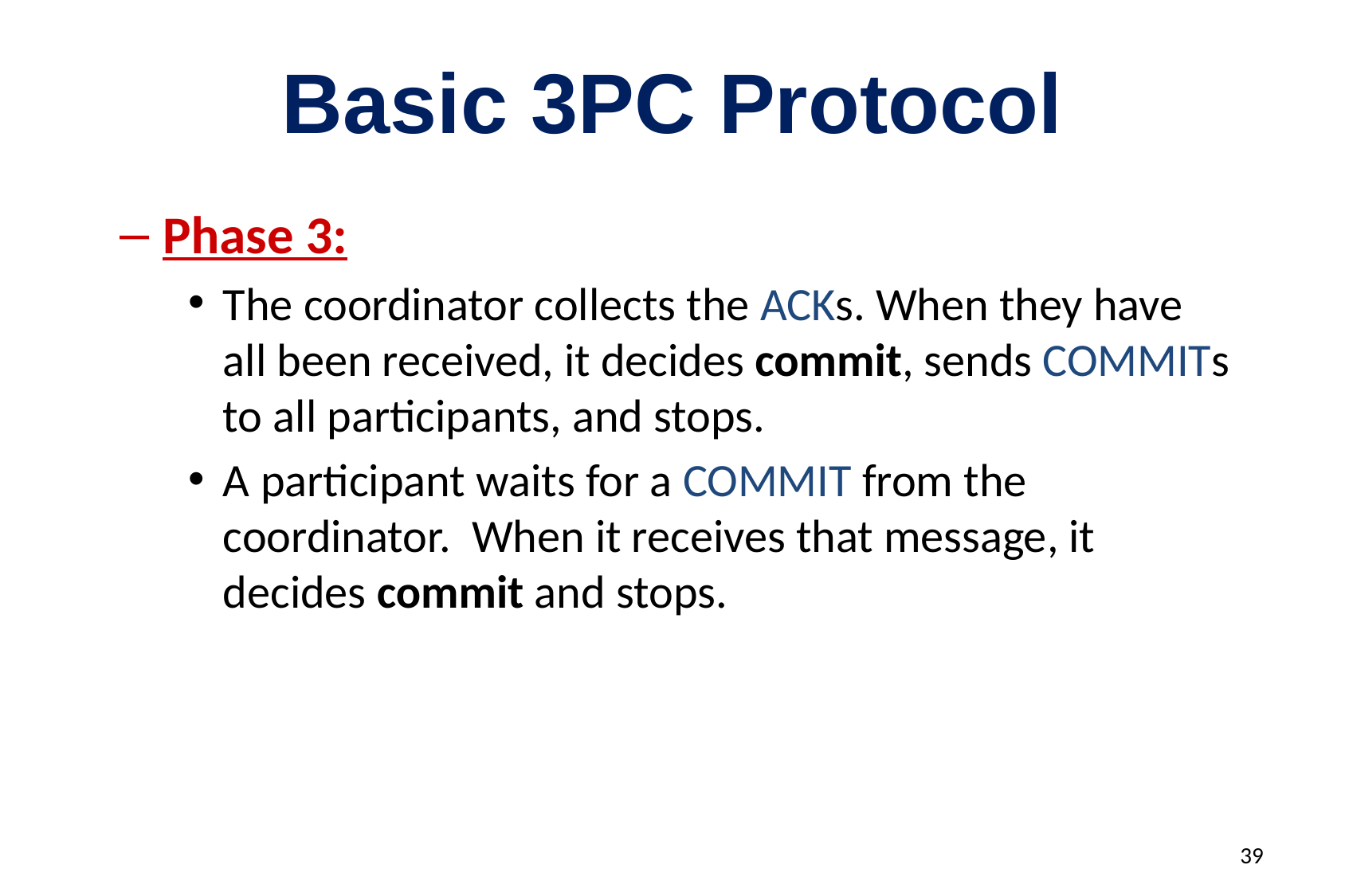

# Basic 3PC Protocol
Phase 3:
The coordinator collects the ACKs. When they have all been received, it decides commit, sends COMMITs to all participants, and stops.
A participant waits for a COMMIT from the coordinator.  When it receives that message, it decides commit and stops.
39